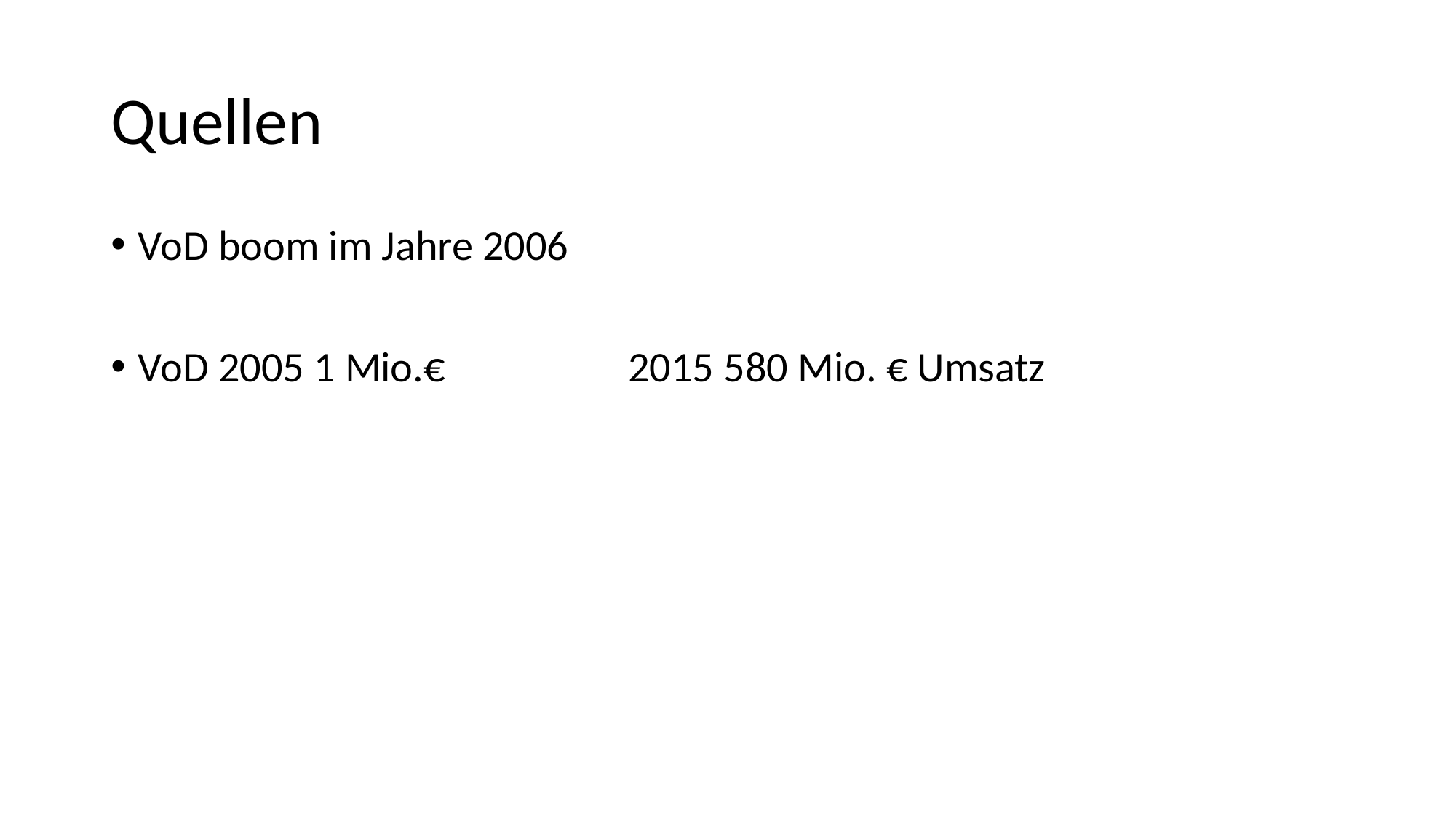

# Quellen
VoD boom im Jahre 2006

VoD 2005 1 Mio.€                   2015 580 Mio. € Umsatz